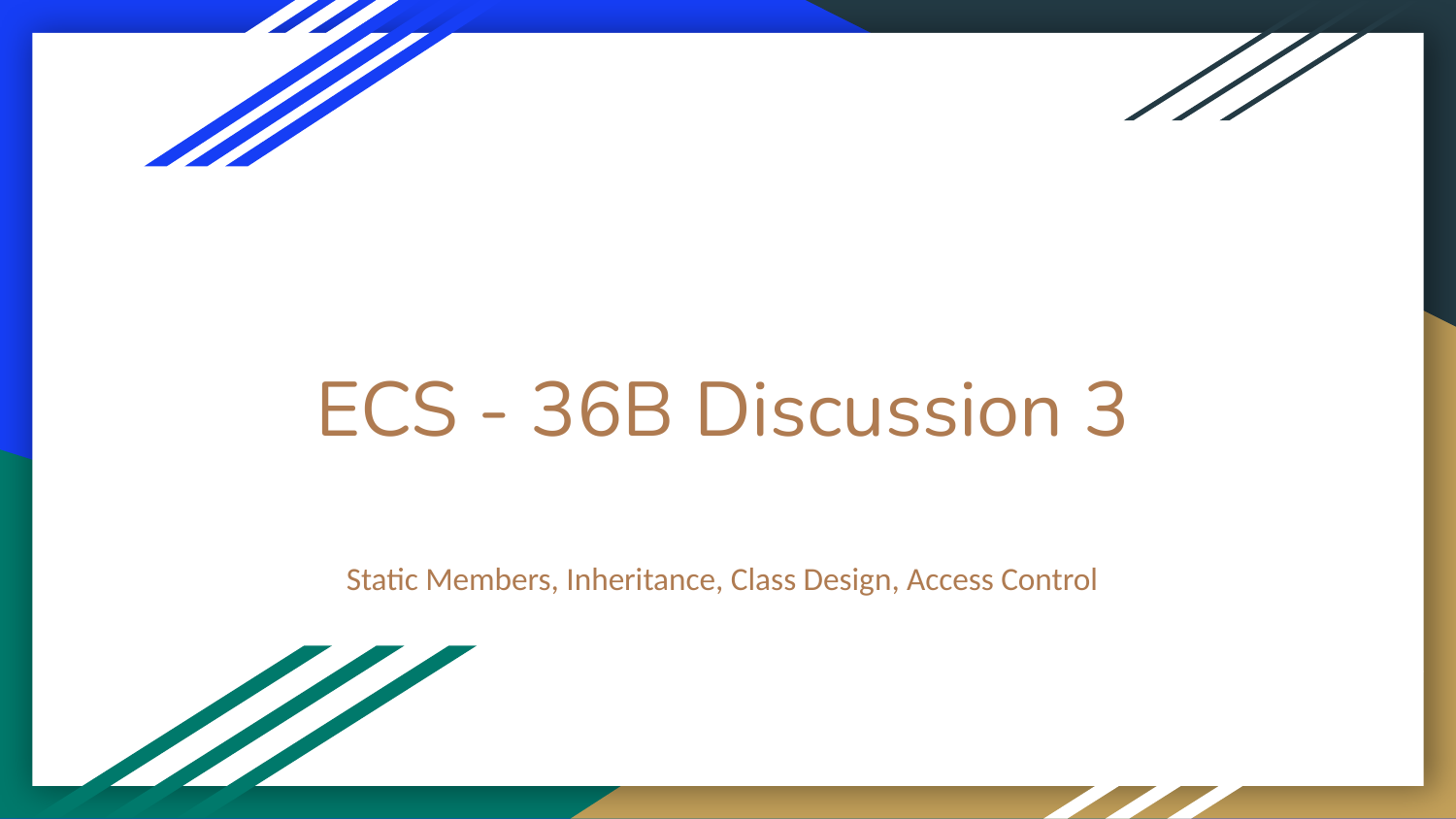

# ECS - 36B Discussion 3
Static Members, Inheritance, Class Design, Access Control